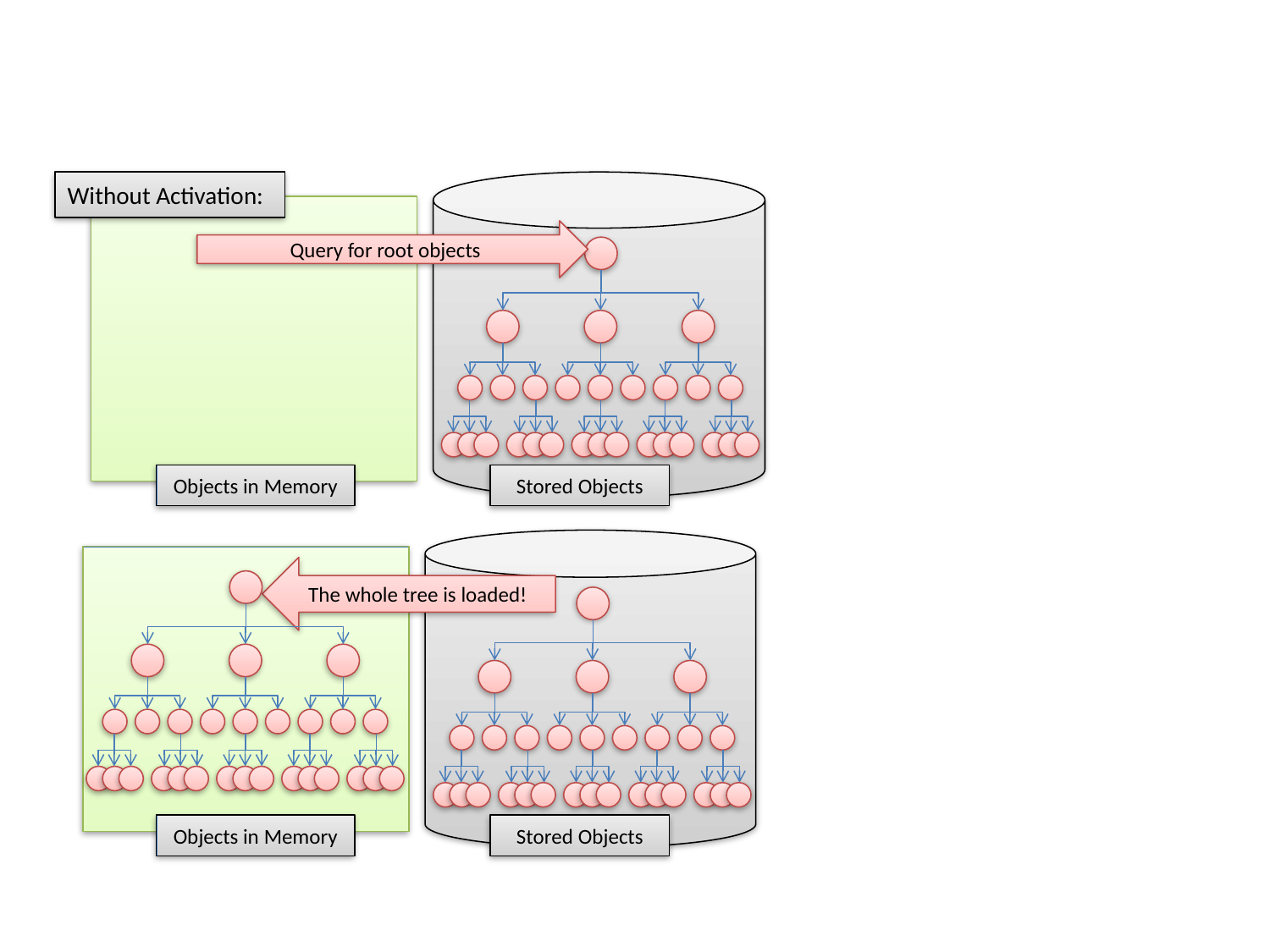

Without Activation:

Query for root objects

Objects in Memory
Stored Objects

The whole tree is loaded!

Objects in Memory
Stored Objects